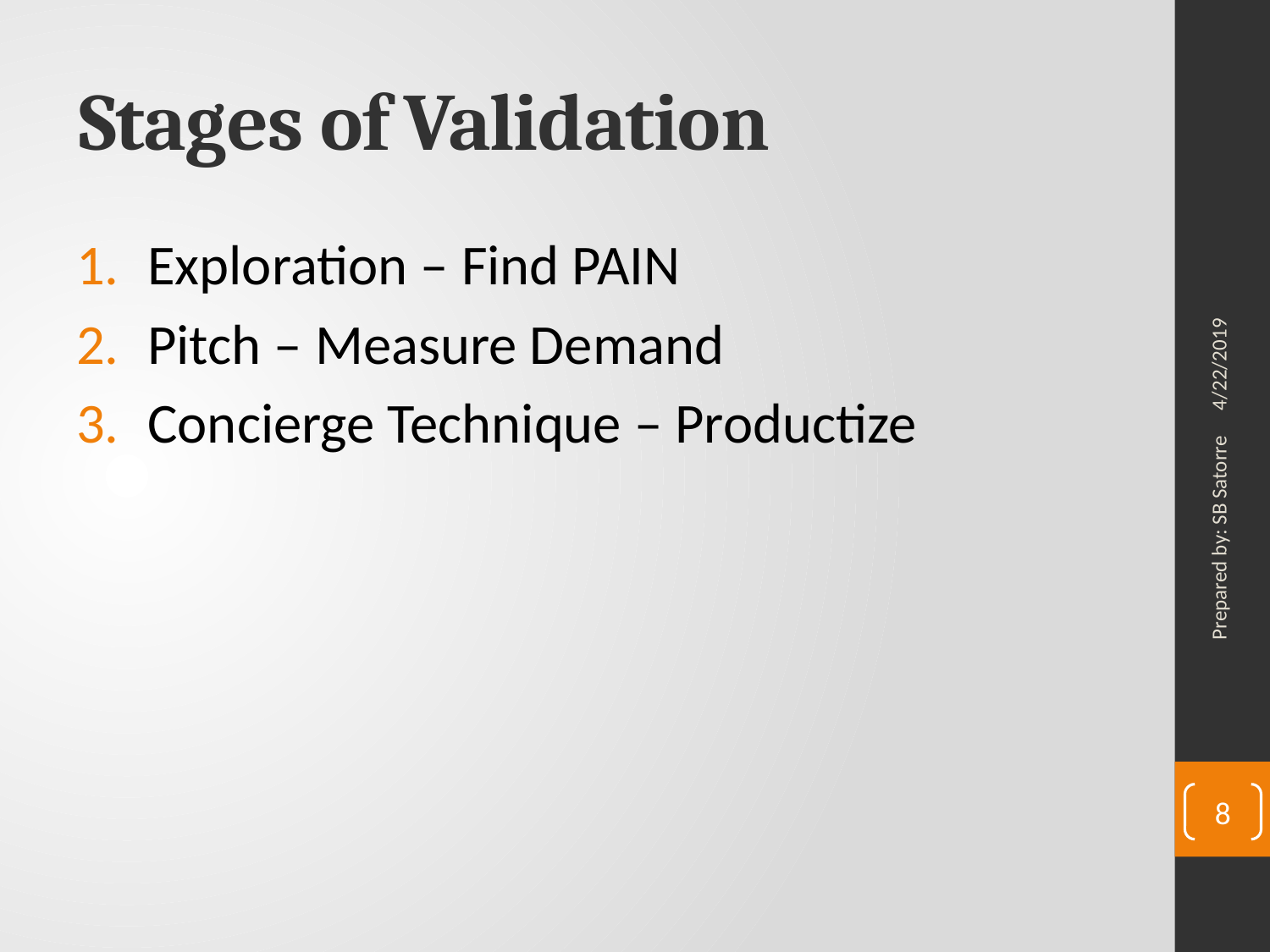

# Stages of Validation
Exploration – Find PAIN
Pitch – Measure Demand
Concierge Technique – Productize

4/22/2019
Prepared by: SB Satorre
8